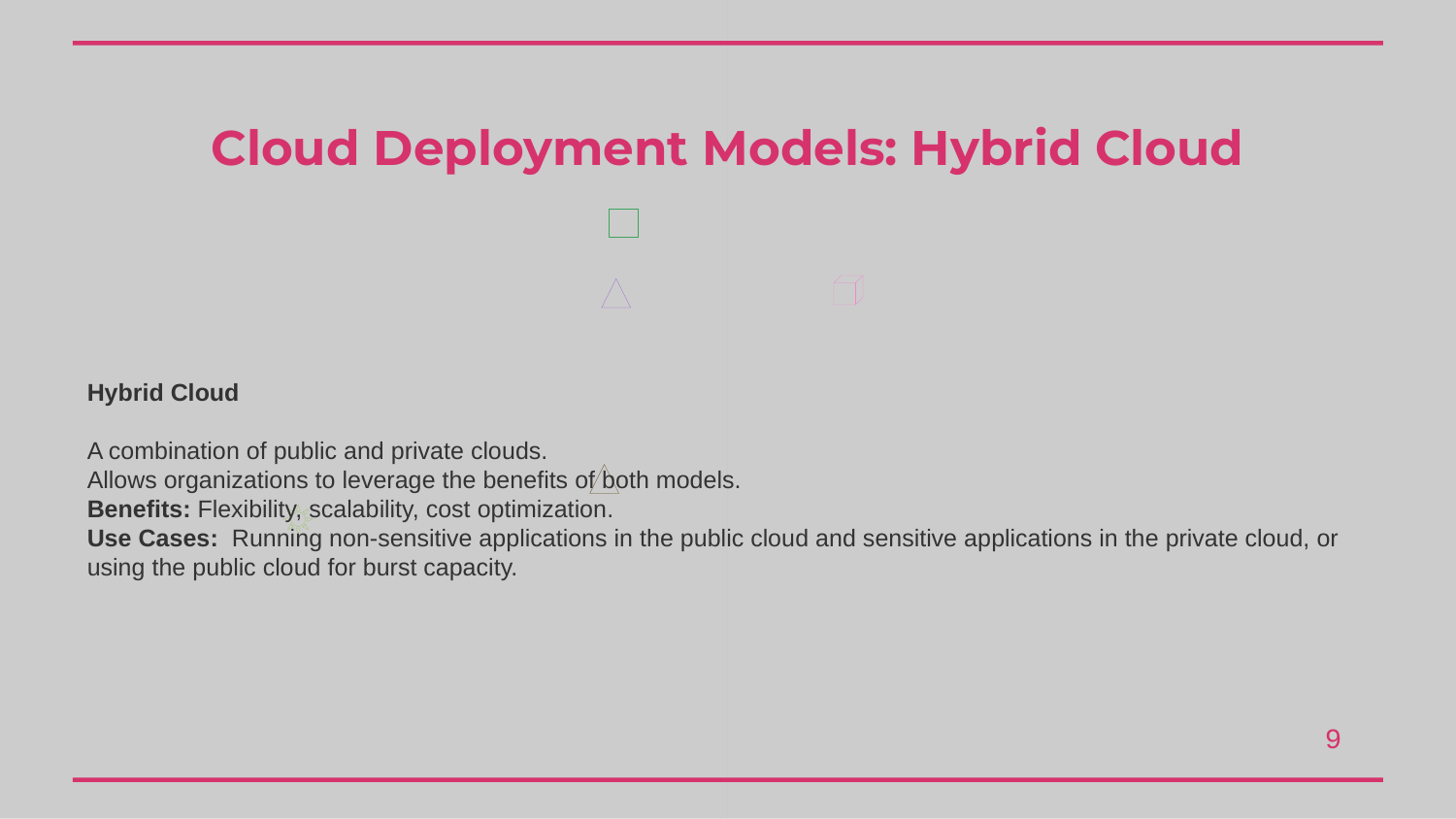

Cloud Deployment Models: Hybrid Cloud

Hybrid Cloud

A combination of public and private clouds.
Allows organizations to leverage the benefits of both models.
Benefits: Flexibility, scalability, cost optimization.
Use Cases:  Running non-sensitive applications in the public cloud and sensitive applications in the private cloud, or using the public cloud for burst capacity.

9